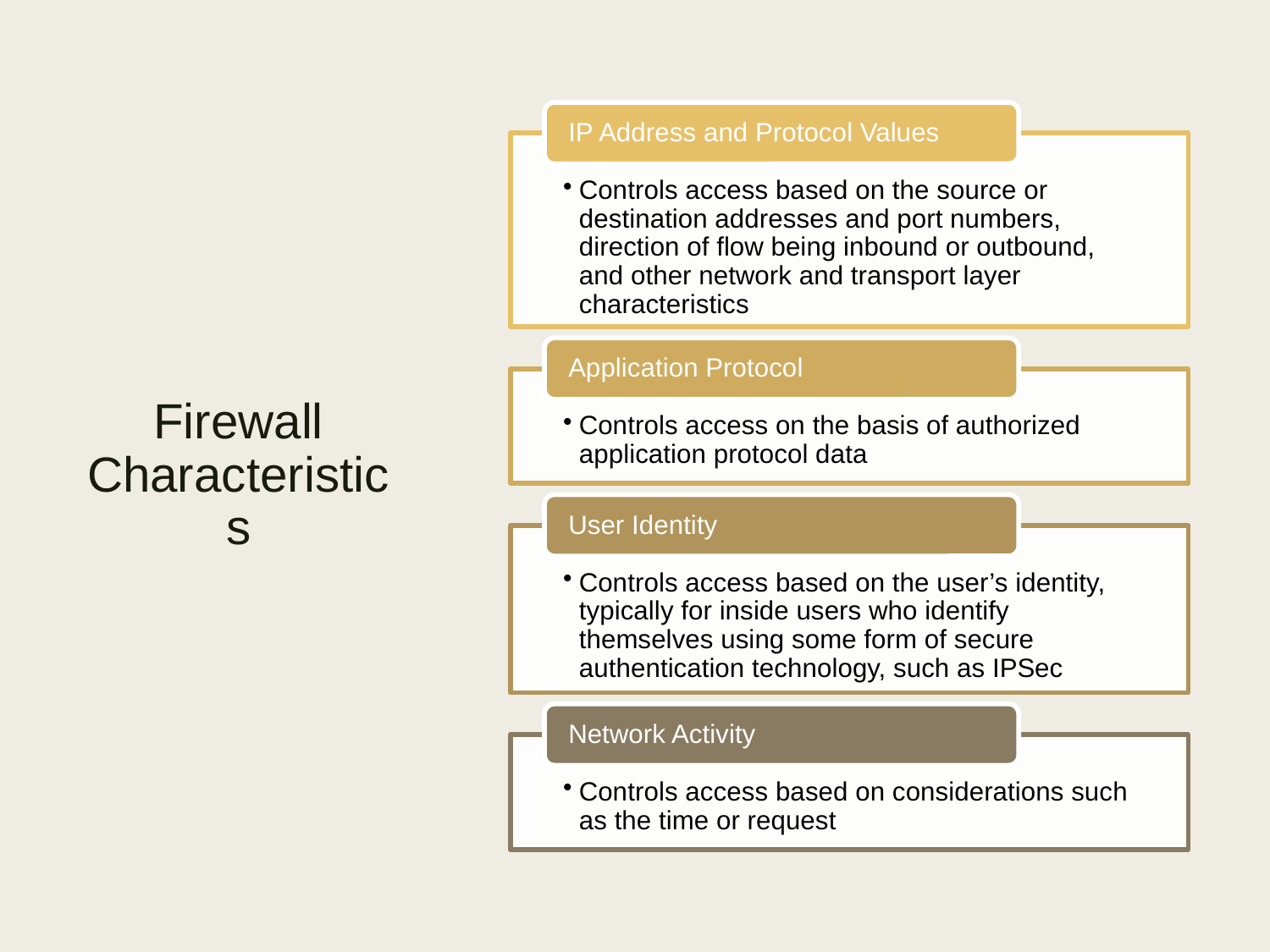

# Firewall Characteristics
Controls access based on the source or destination addresses and port numbers, direction of flow being inbound or outbound, and other network and transport layer characteristics
IP Address and Protocol Values
Controls access on the basis of authorized application protocol data
Application Protocol
Controls access based on the user’s identity, typically for inside users who identify themselves using some form of secure authentication technology, such as IPSec
User Identity
Controls access based on considerations such as the time or request
Network Activity